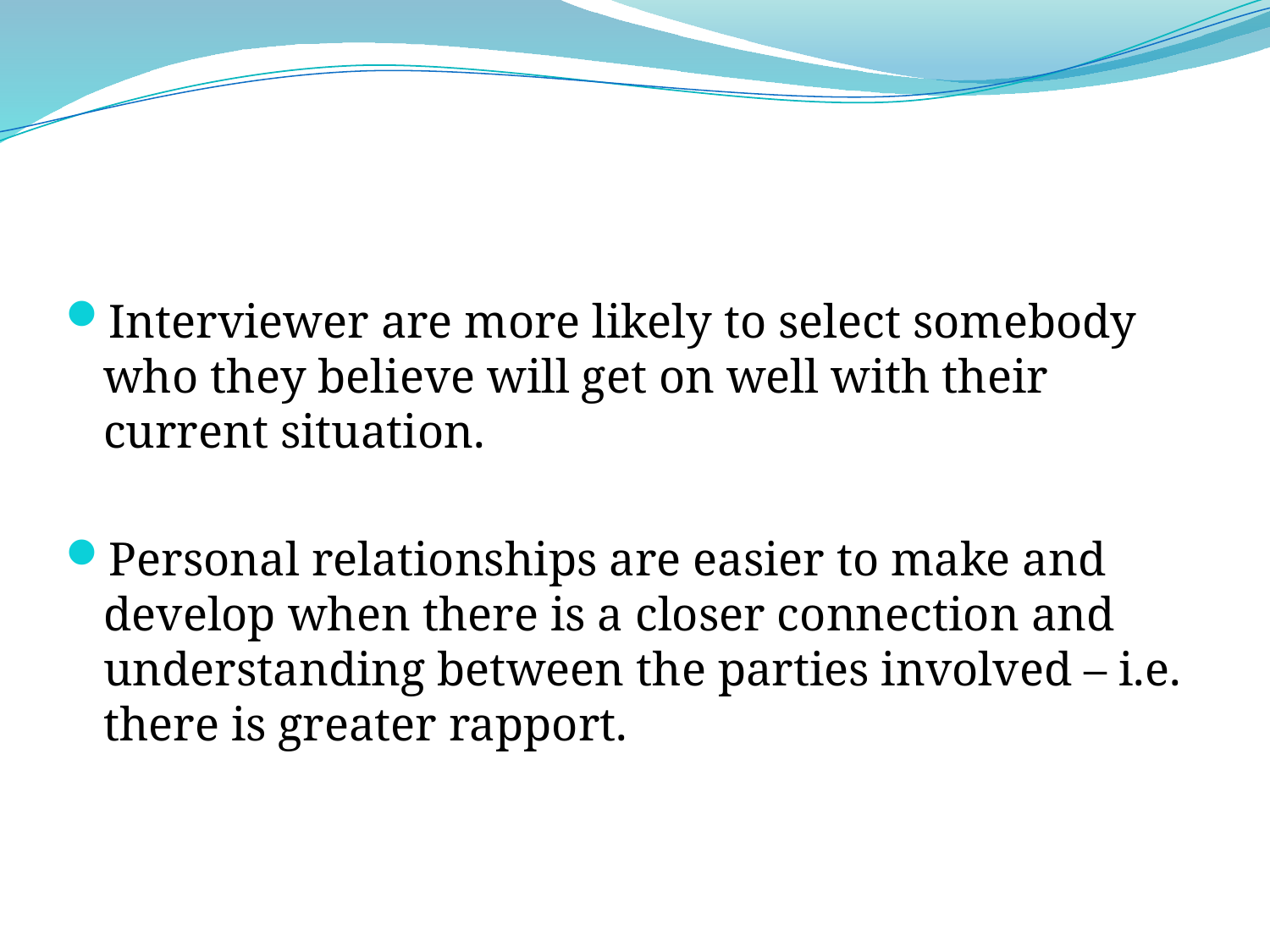

Interviewer are more likely to select somebody who they believe will get on well with their current situation.

Personal relationships are easier to make and develop when there is a closer connection and understanding between the parties involved – i.e. there is greater rapport.